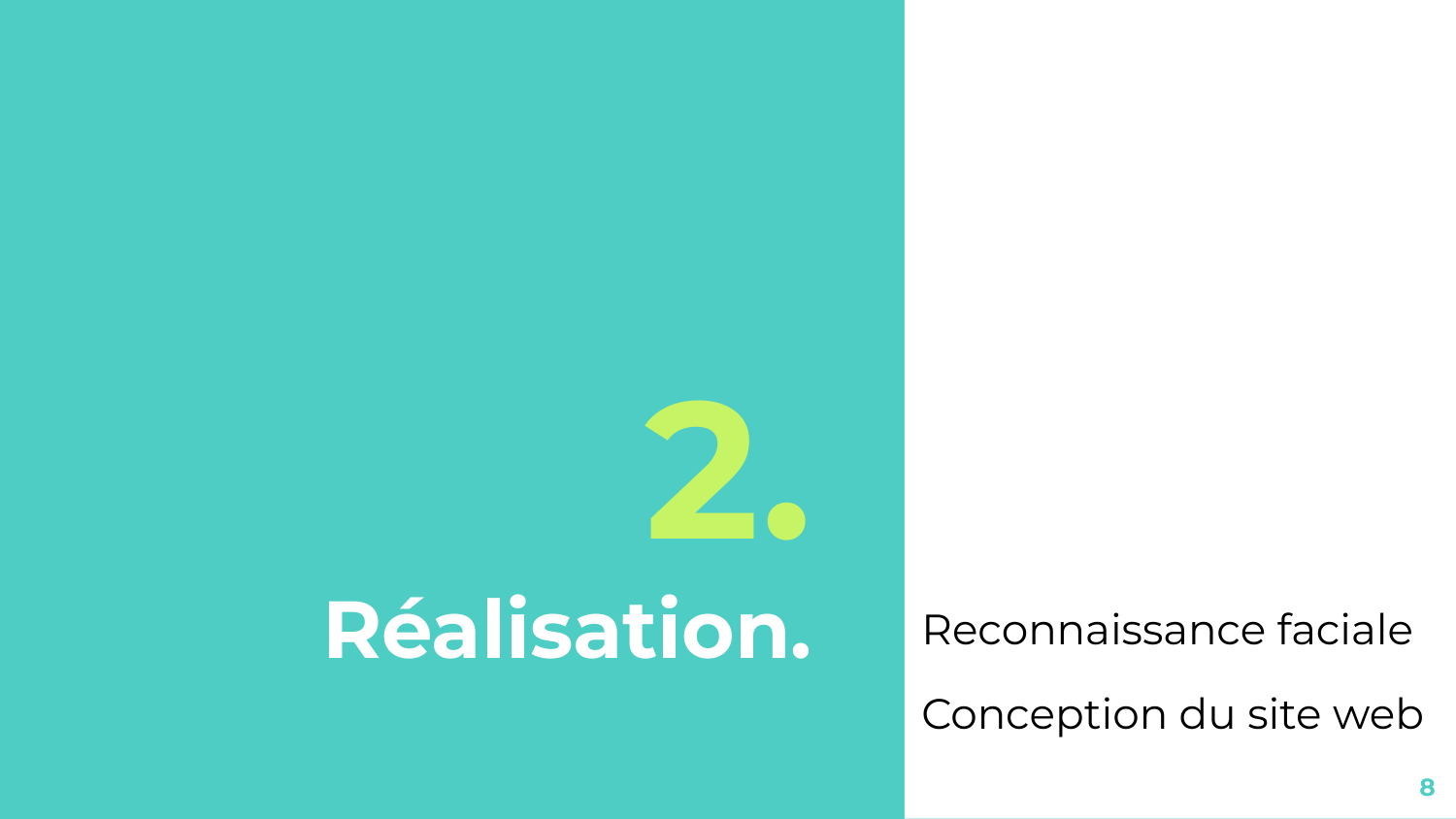

# 2.
Réalisation.
Reconnaissance faciale

Conception du site web
8